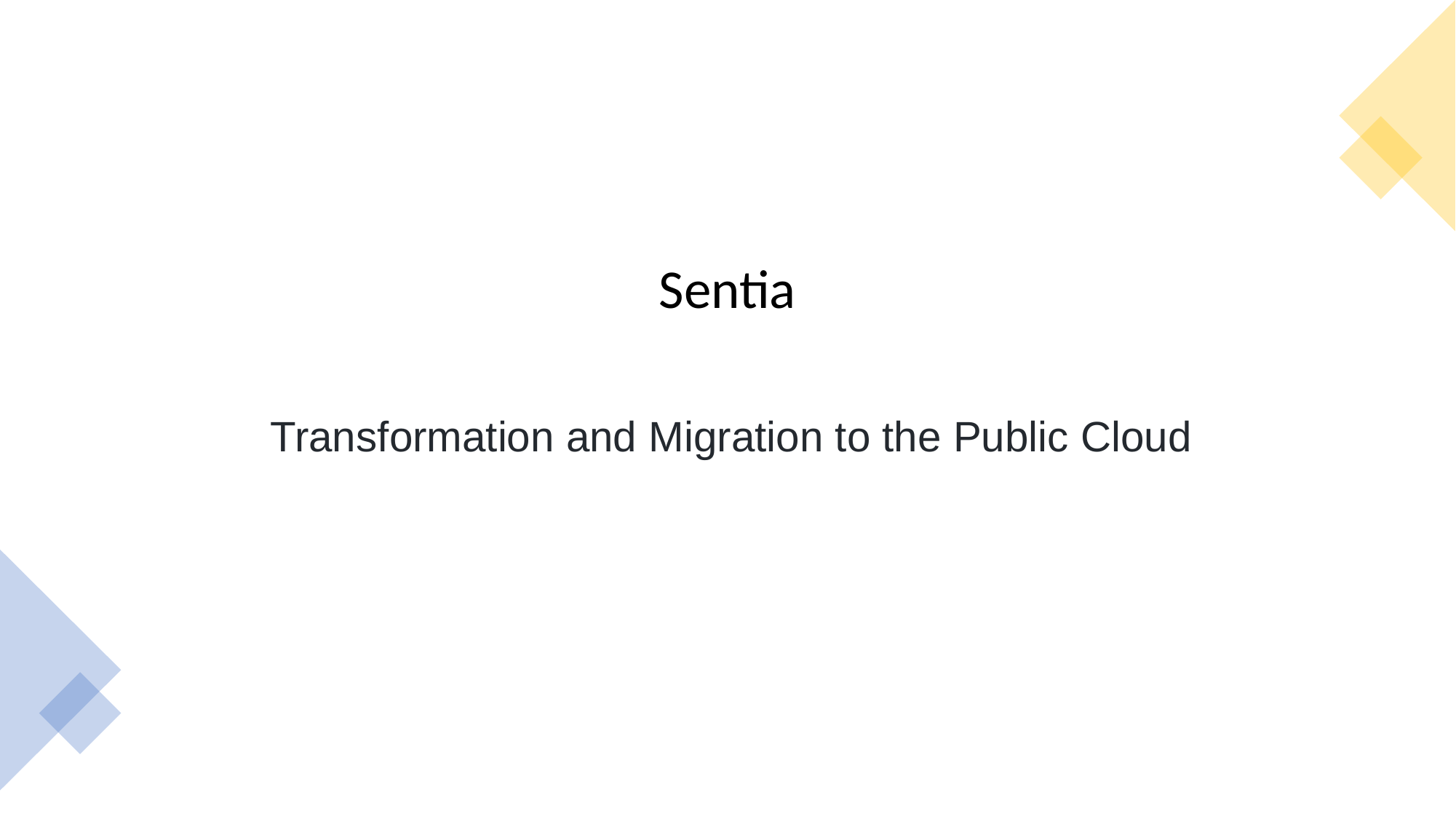

Sentia
Transformation and Migration to the Public Cloud